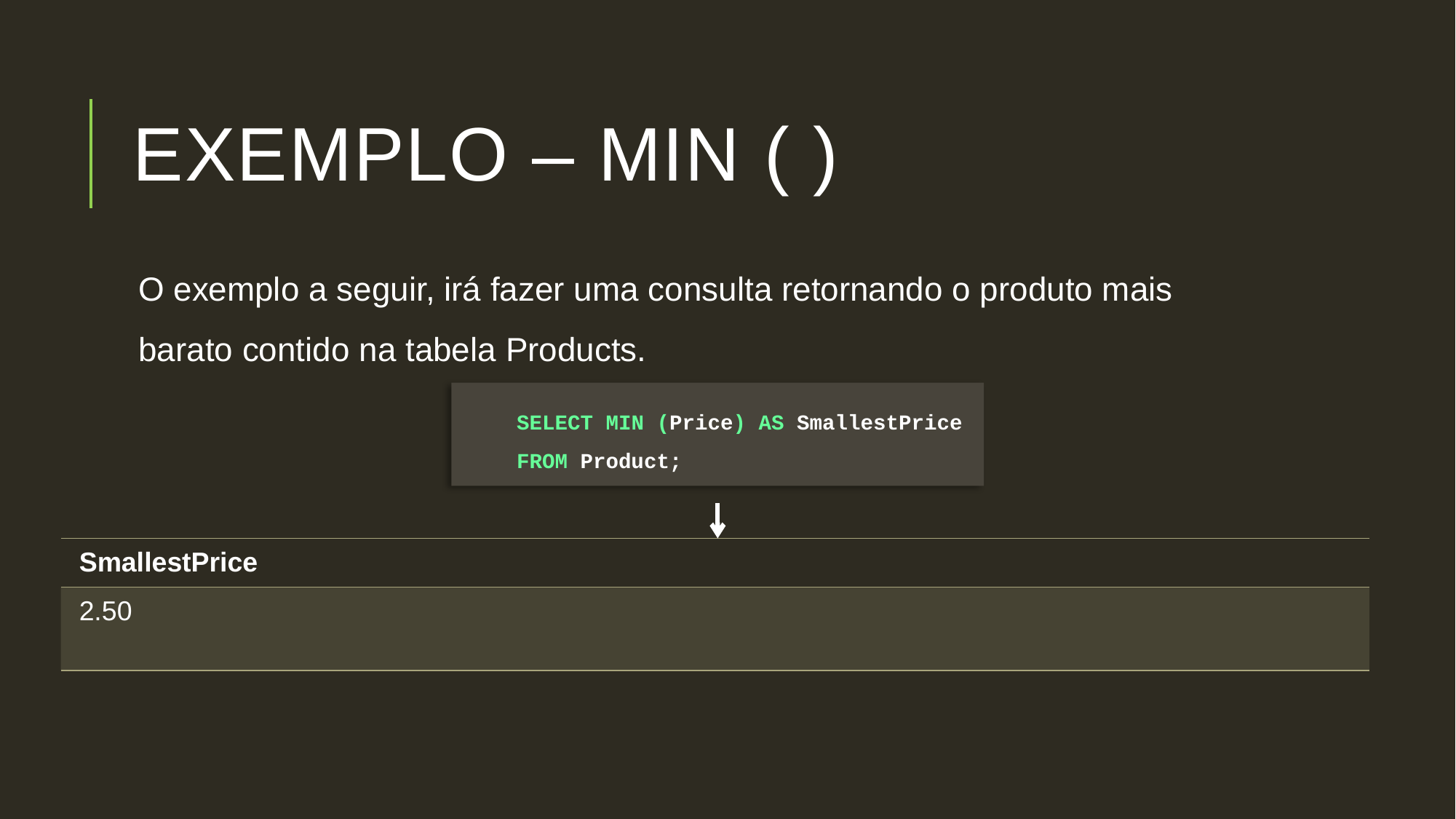

# Exemplo – MIN ( )
O exemplo a seguir, irá fazer uma consulta retornando o produto mais barato contido na tabela Products.
SELECT MIN (Price) AS SmallestPrice FROM Product;
| SmallestPrice |
| --- |
| 2.50 |